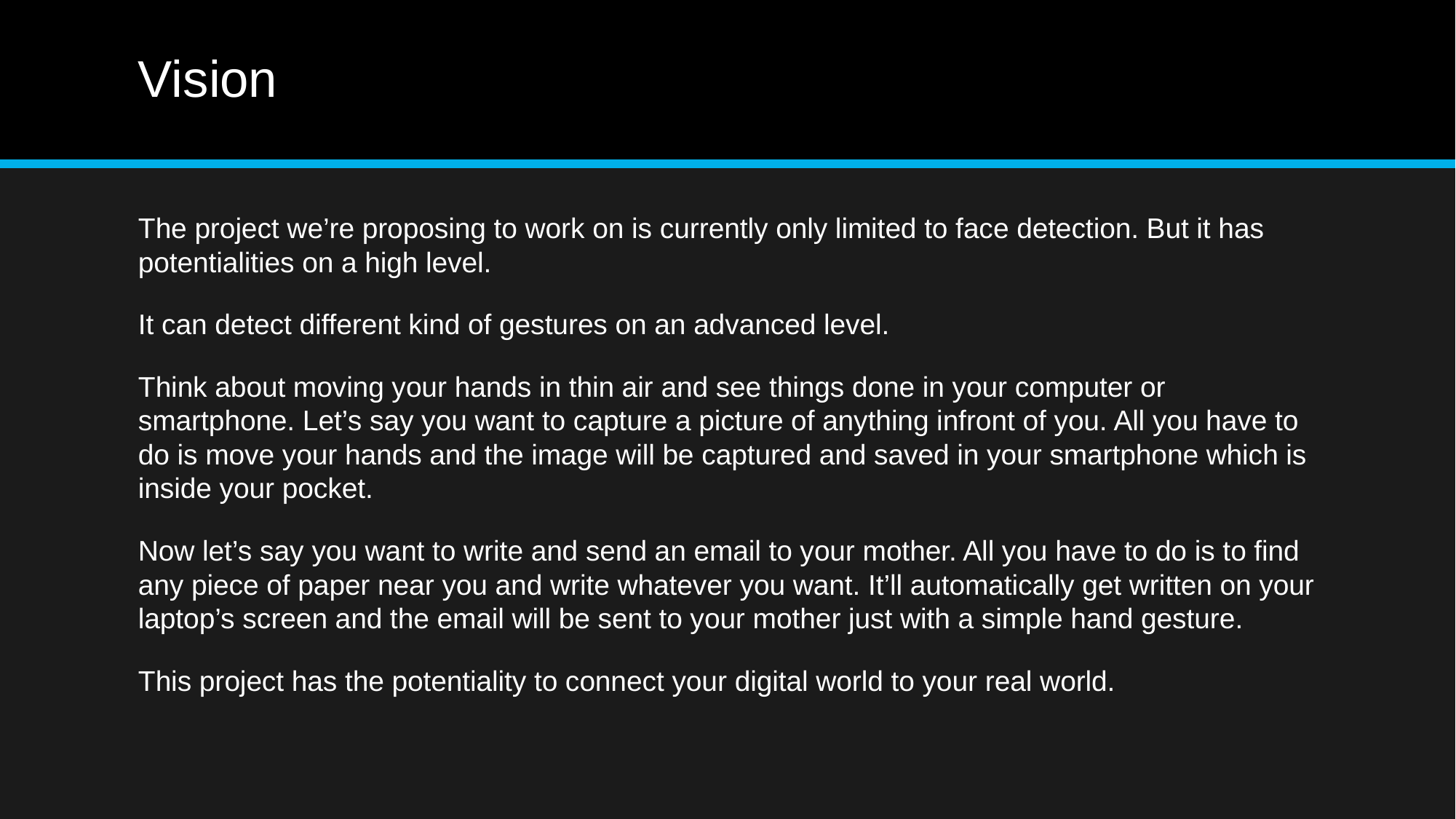

# Vision
The project we’re proposing to work on is currently only limited to face detection. But it has potentialities on a high level.
It can detect different kind of gestures on an advanced level.
Think about moving your hands in thin air and see things done in your computer or smartphone. Let’s say you want to capture a picture of anything infront of you. All you have to do is move your hands and the image will be captured and saved in your smartphone which is inside your pocket.
Now let’s say you want to write and send an email to your mother. All you have to do is to find any piece of paper near you and write whatever you want. It’ll automatically get written on your laptop’s screen and the email will be sent to your mother just with a simple hand gesture.
This project has the potentiality to connect your digital world to your real world.